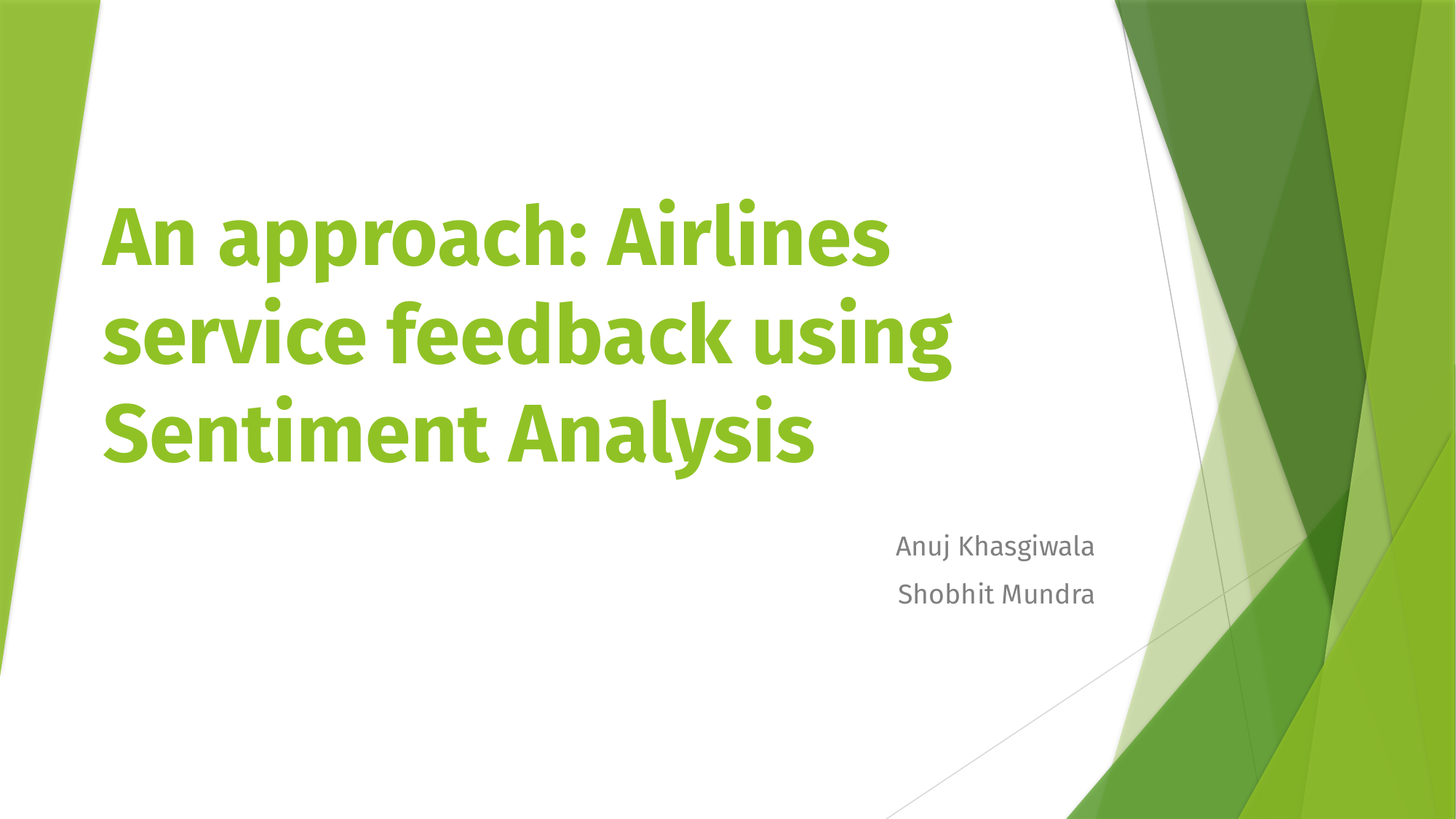

# An approach: Airlines service feedback using Sentiment Analysis
Anuj Khasgiwala
Shobhit Mundra